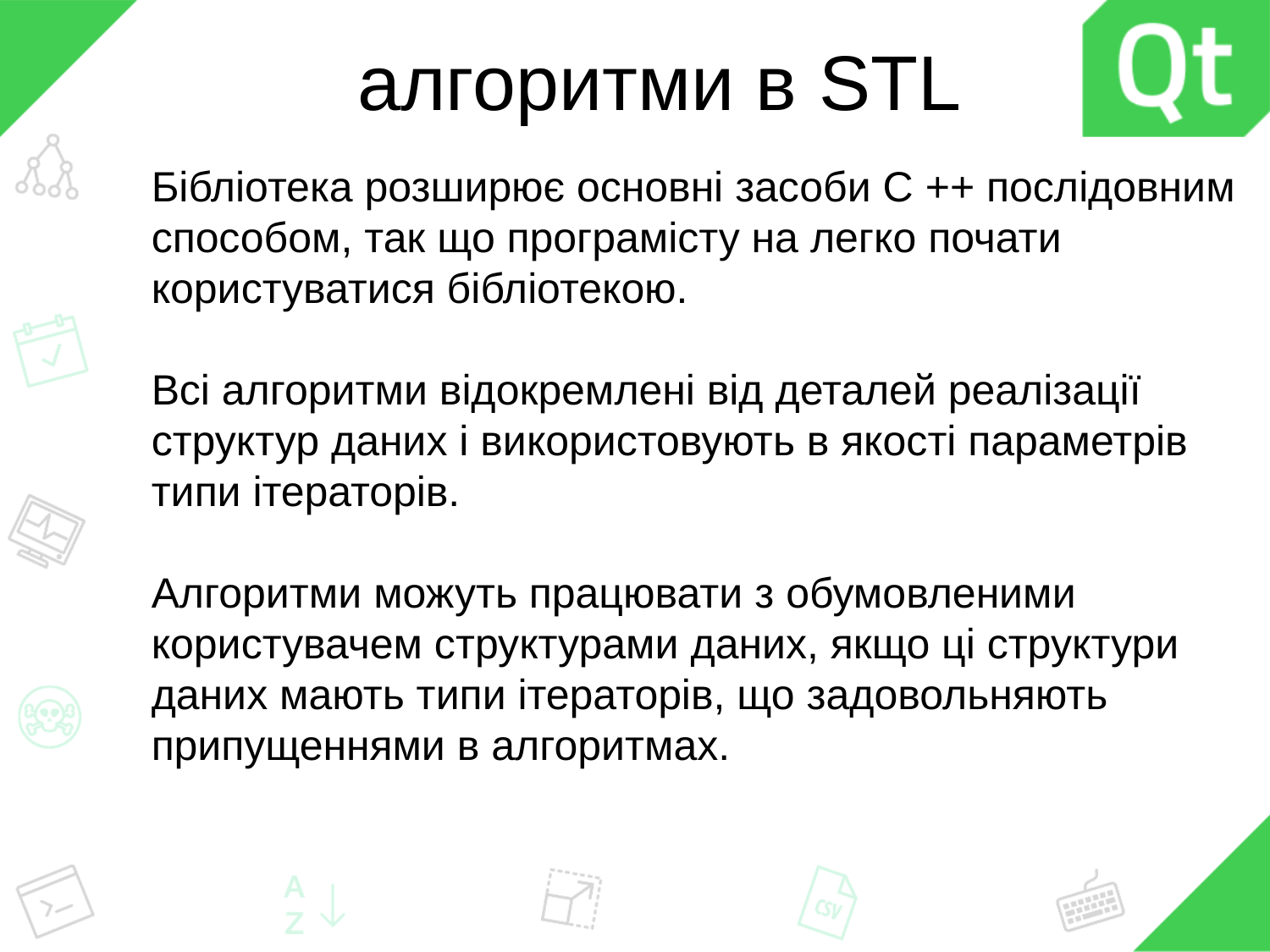

# алгоритми в STL
Бібліотека розширює основні засоби C ++ послідовним способом, так що програмісту на легко почати користуватися бібліотекою.

Всі алгоритми відокремлені від деталей реалізації структур даних і використовують в якості параметрів типи ітераторів.

Алгоритми можуть працювати з обумовленими користувачем структурами даних, якщо ці структури даних мають типи ітераторів, що задовольняють припущеннями в алгоритмах.